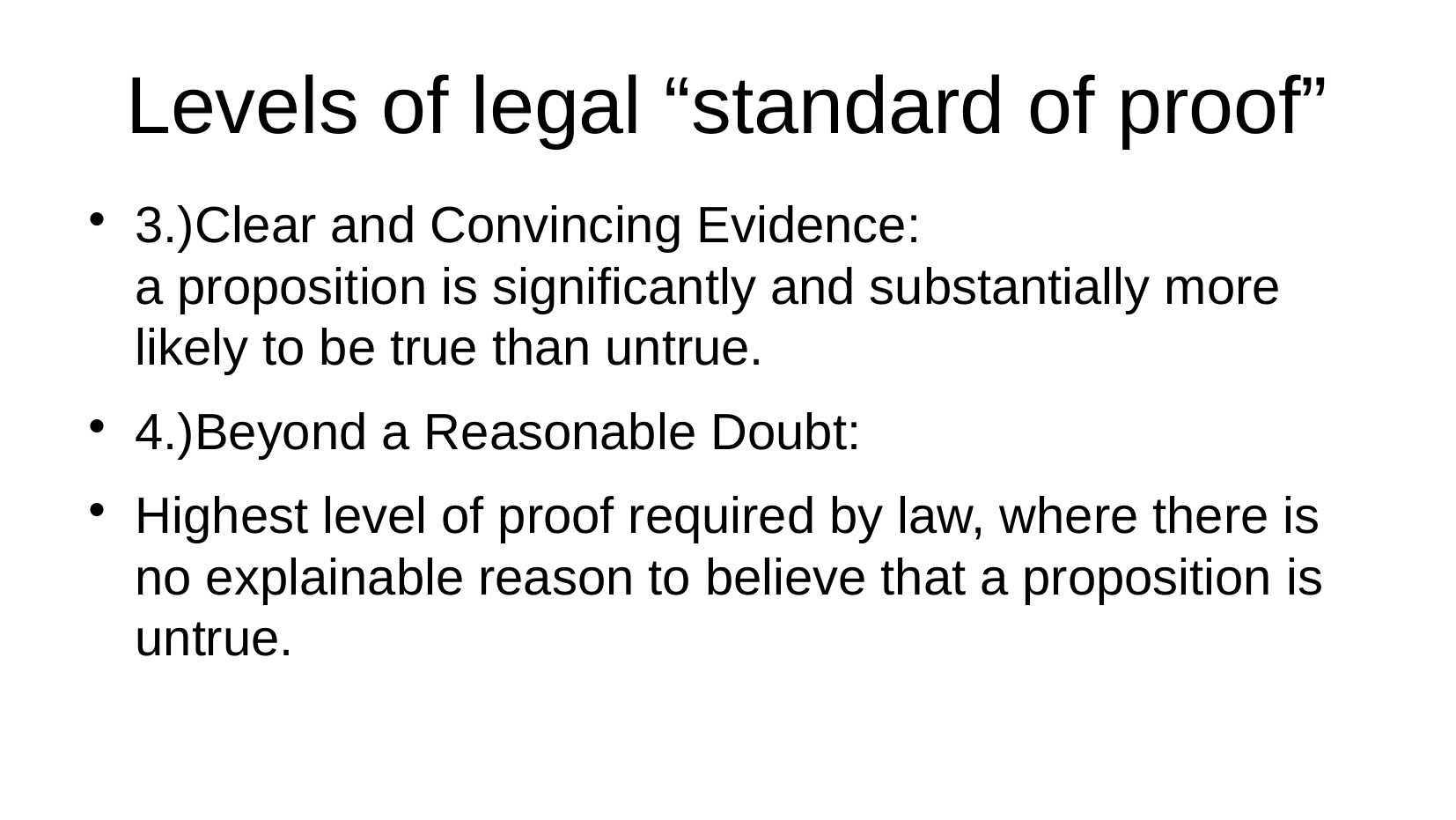

# Levels of legal “standard of proof”
3.)Clear and Convincing Evidence:
a proposition is significantly and substantially more likely to be true than untrue.
4.)Beyond a Reasonable Doubt:
Highest level of proof required by law, where there is no explainable reason to believe that a proposition is untrue.